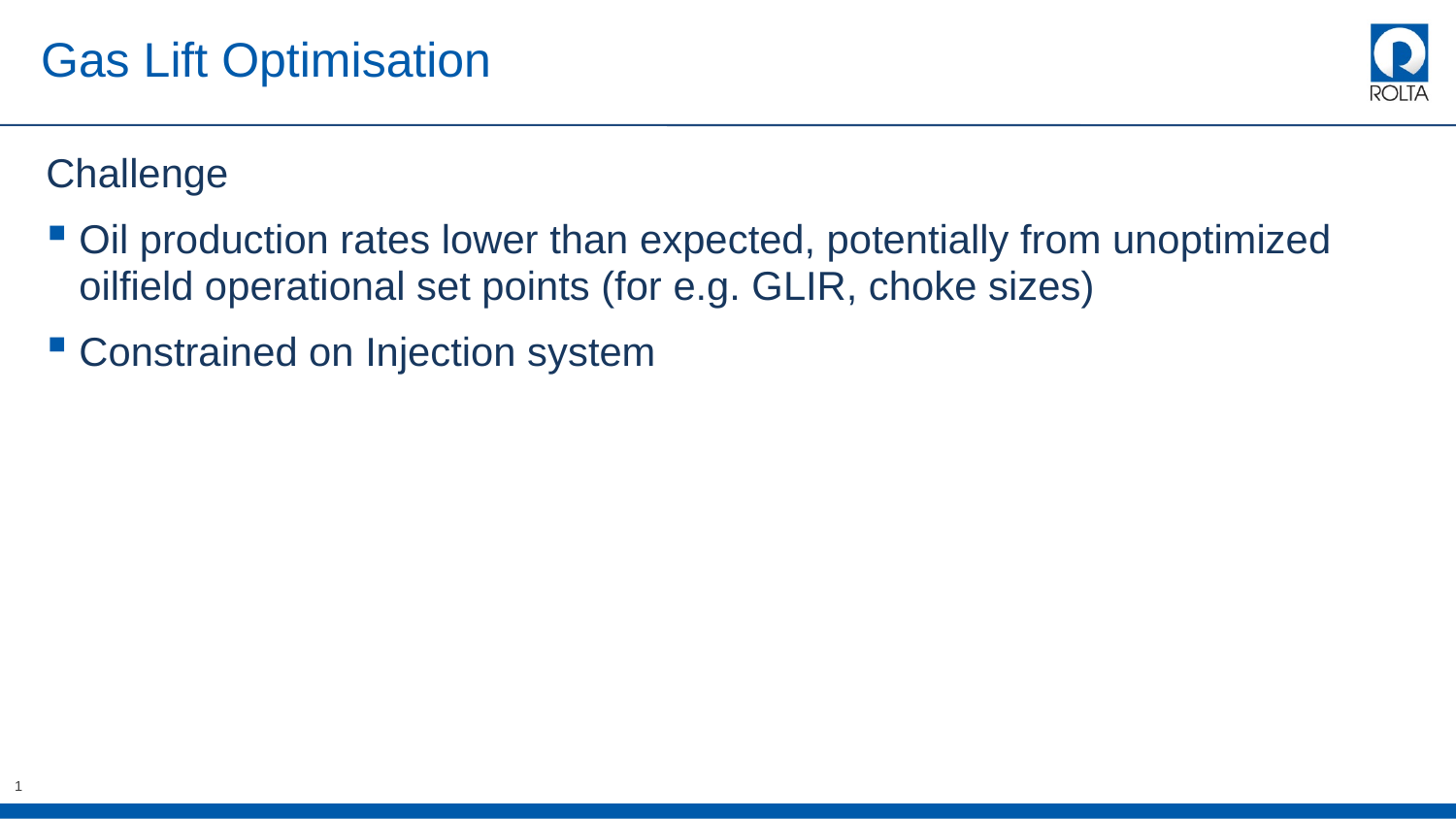

# Gas Lift Optimisation
Challenge
Oil production rates lower than expected, potentially from unoptimized oilfield operational set points (for e.g. GLIR, choke sizes)
Constrained on Injection system
1